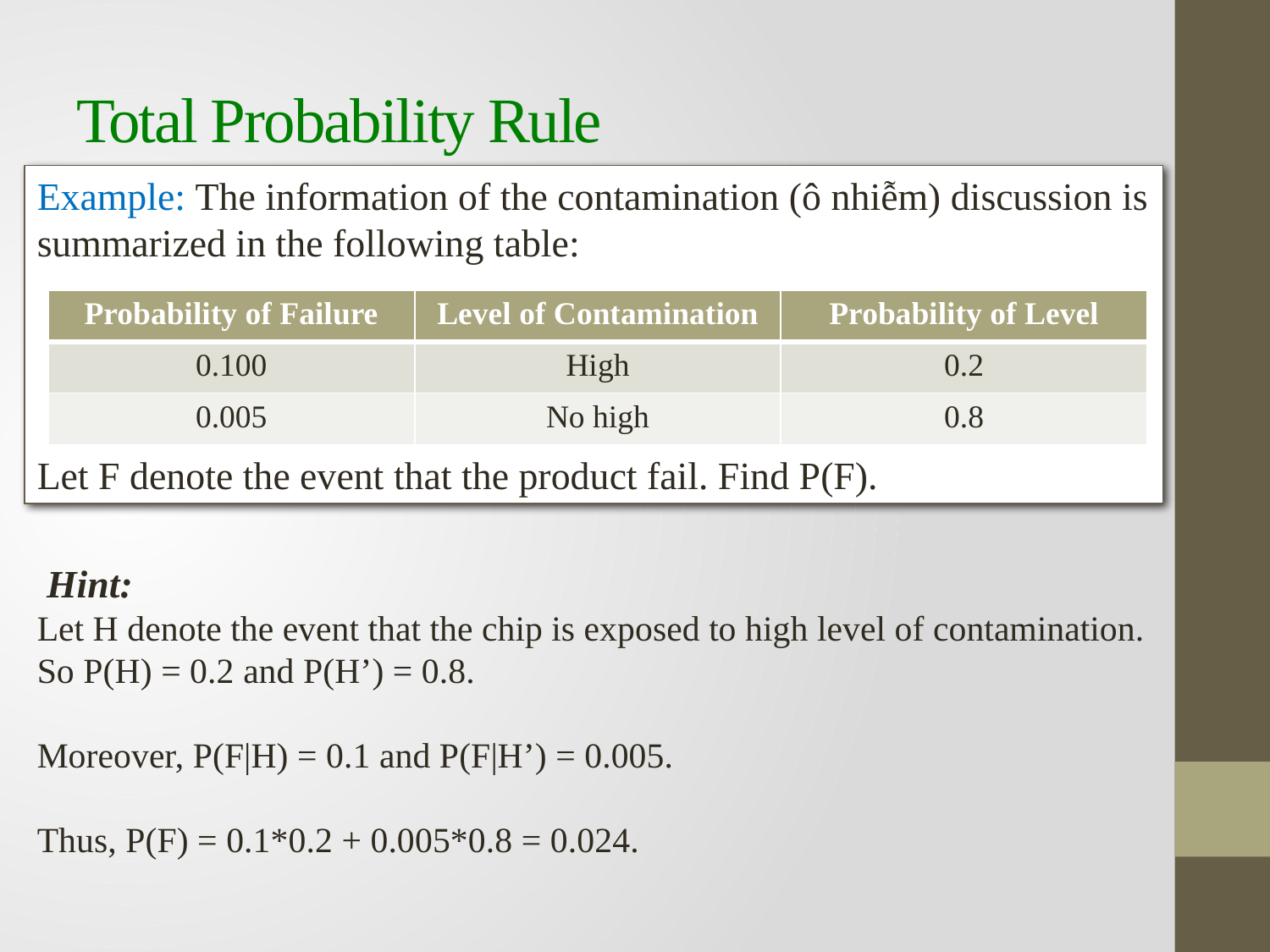

# Total Probability Rule
Example: The information of the contamination (ô nhiễm) discussion is summarized in the following table:

Let F denote the event that the product fail. Find P(F).
| Probability of Failure | Level of Contamination | Probability of Level |
| --- | --- | --- |
| 0.100 | High | 0.2 |
| 0.005 | No high | 0.8 |
 Hint:
Let H denote the event that the chip is exposed to high level of contamination.
So P(H) = 0.2 and P(H’) = 0.8.

Moreover, P(F|H) = 0.1 and P(F|H’) = 0.005.

Thus, P(F) = 0.1*0.2 + 0.005*0.8 = 0.024.